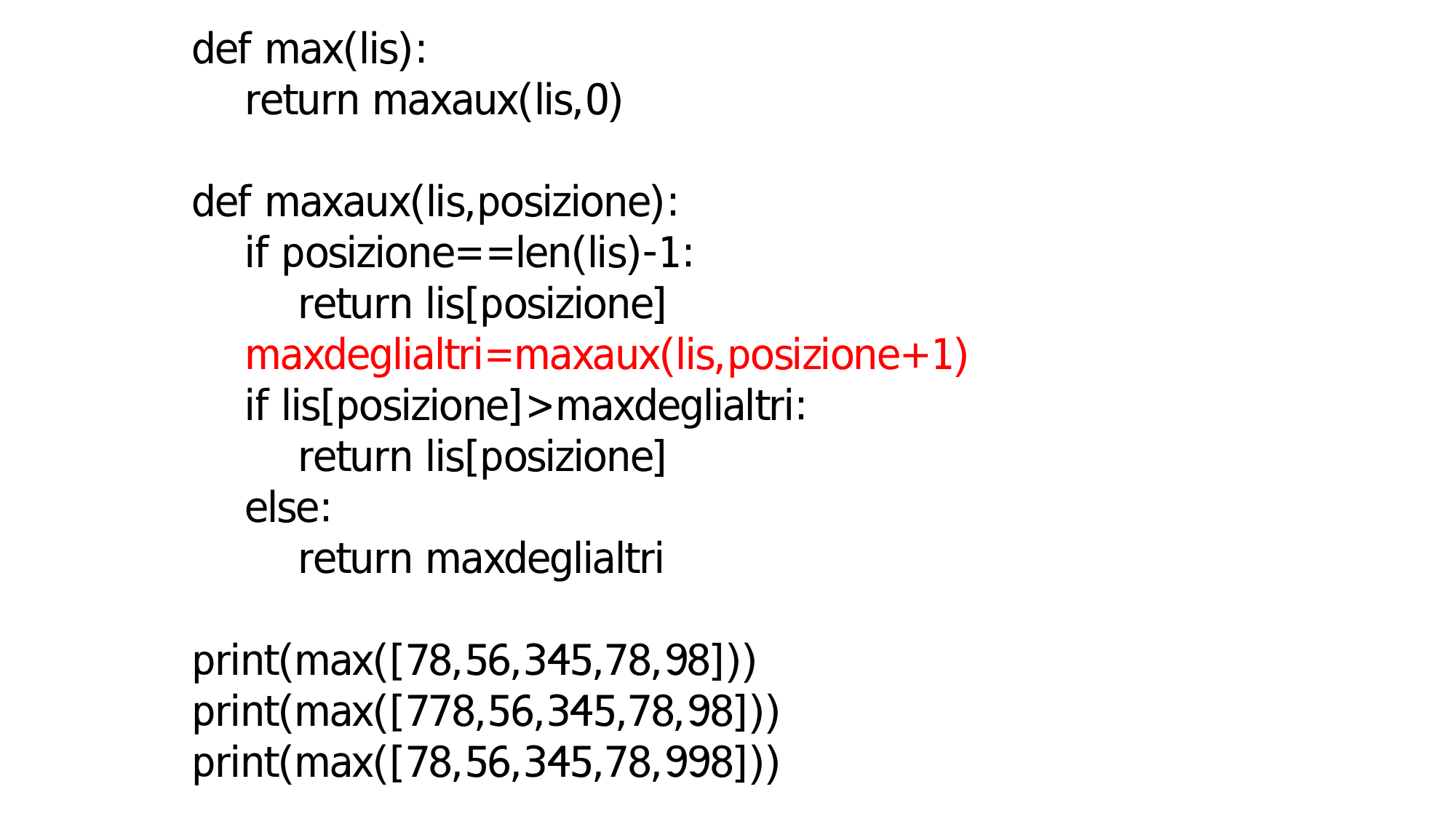

def max(lis):
    return maxaux(lis,0)

def maxaux(lis,posizione):
    if posizione==len(lis)-1:
        return lis[posizione]
    maxdeglialtri=maxaux(lis,posizione+1)
    if lis[posizione]>maxdeglialtri:
        return lis[posizione]
    else:
        return maxdeglialtri

print(max([78,56,345,78,98]))
print(max([778,56,345,78,98]))
print(max([78,56,345,78,998]))